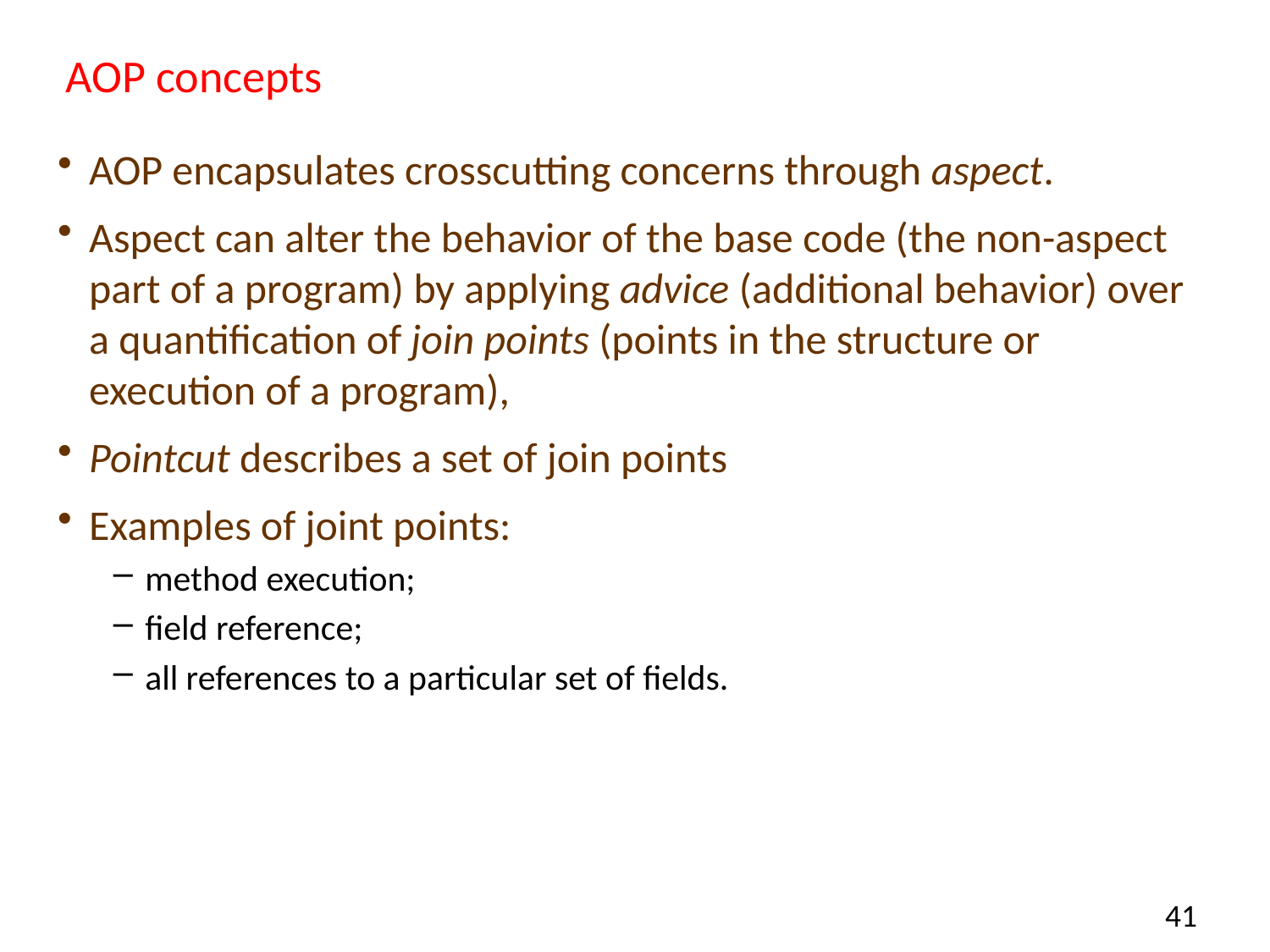

# AOP concepts
AOP encapsulates crosscutting concerns through aspect.
Aspect can alter the behavior of the base code (the non-aspect part of a program) by applying advice (additional behavior) over a quantification of join points (points in the structure or execution of a program),
Pointcut describes a set of join points
Examples of joint points:
method execution;
field reference;
all references to a particular set of fields.
41